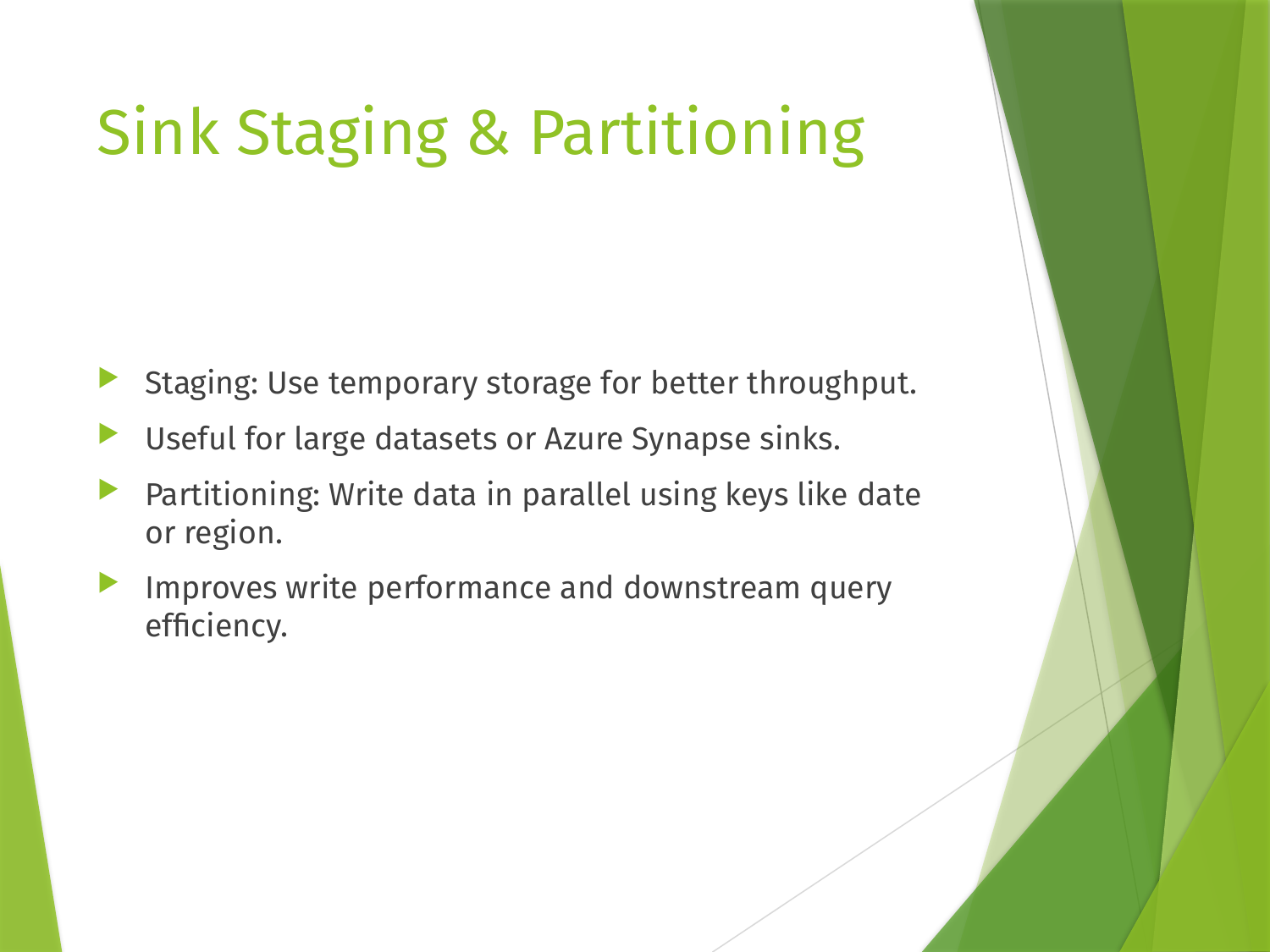

# Sink Staging & Partitioning

Staging: Use temporary storage for better throughput.
Useful for large datasets or Azure Synapse sinks.
Partitioning: Write data in parallel using keys like date or region.
Improves write performance and downstream query efficiency.